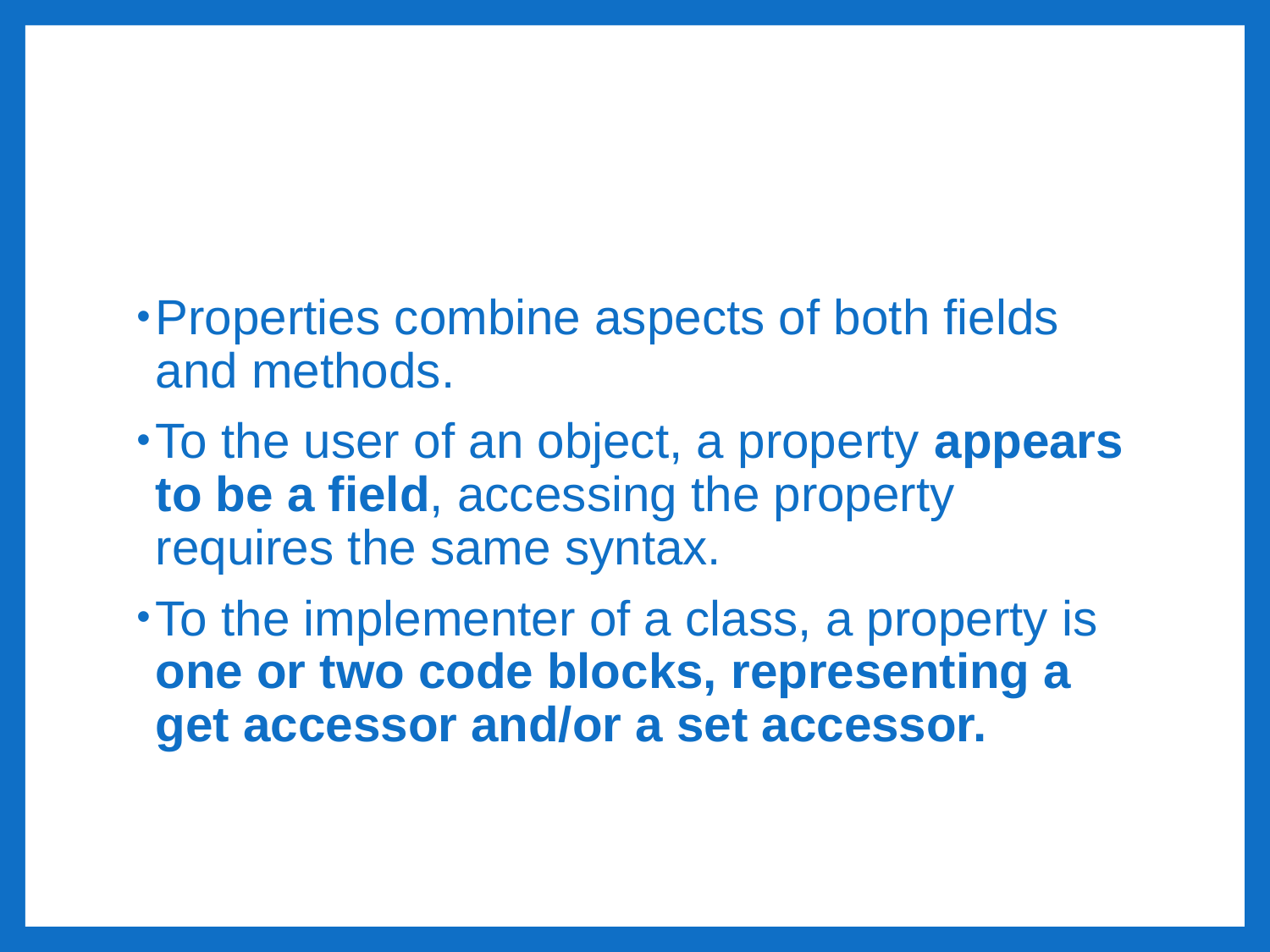

#
Properties combine aspects of both fields and methods.
To the user of an object, a property appears to be a field, accessing the property requires the same syntax.
To the implementer of a class, a property is one or two code blocks, representing a get accessor and/or a set accessor.